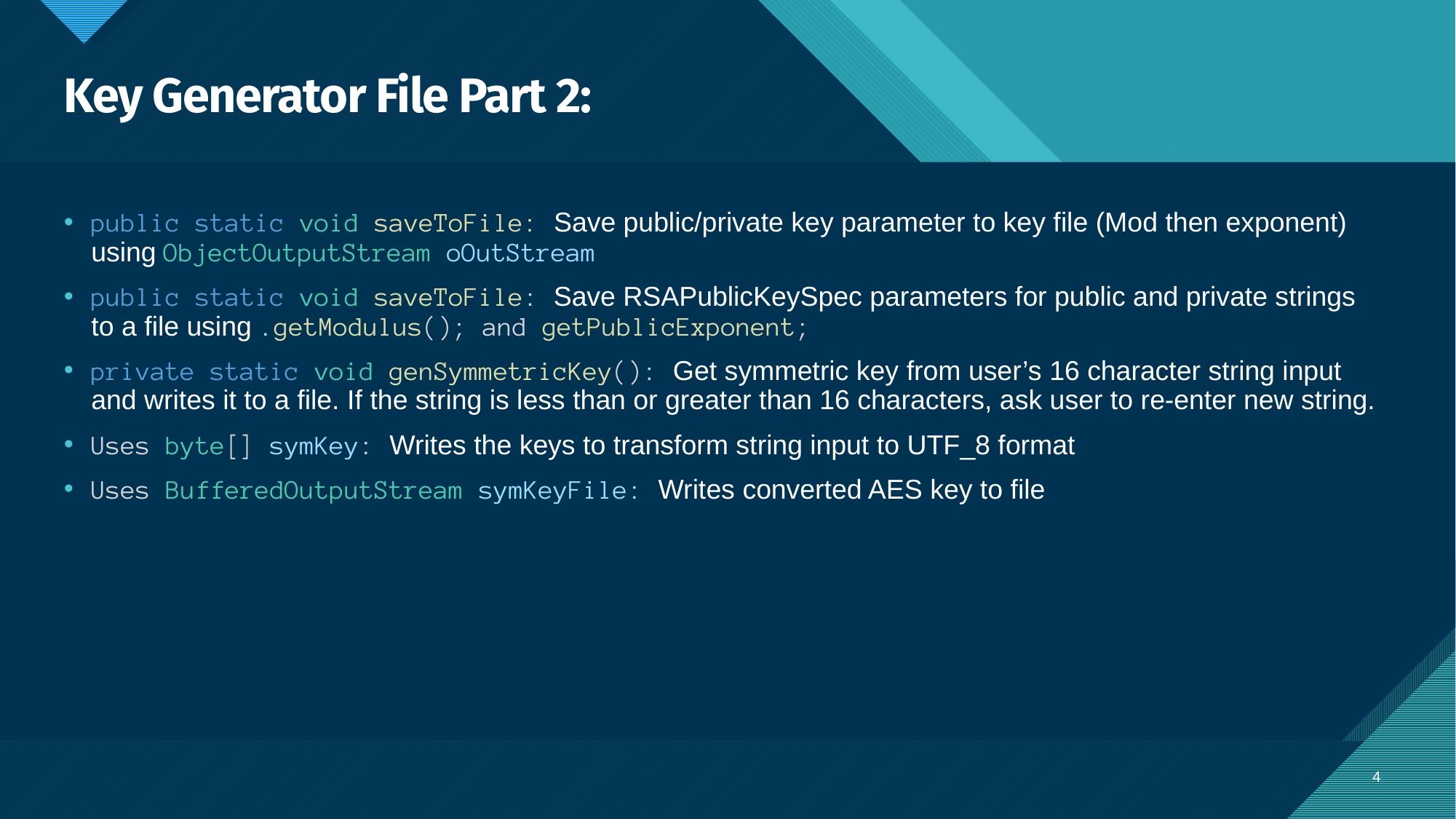

# Key Generator File Part 2:
public static void saveToFile: Save public/private key parameter to key file (Mod then exponent) using ObjectOutputStream oOutStream
public static void saveToFile: Save RSAPublicKeySpec parameters for public and private strings to a file using .getModulus(); and getPublicExponent;
private static void genSymmetricKey(): Get symmetric key from user’s 16 character string input and writes it to a file. If the string is less than or greater than 16 characters, ask user to re-enter new string.
Uses byte[] symKey: Writes the keys to transform string input to UTF_8 format
Uses BufferedOutputStream symKeyFile: Writes converted AES key to file

4